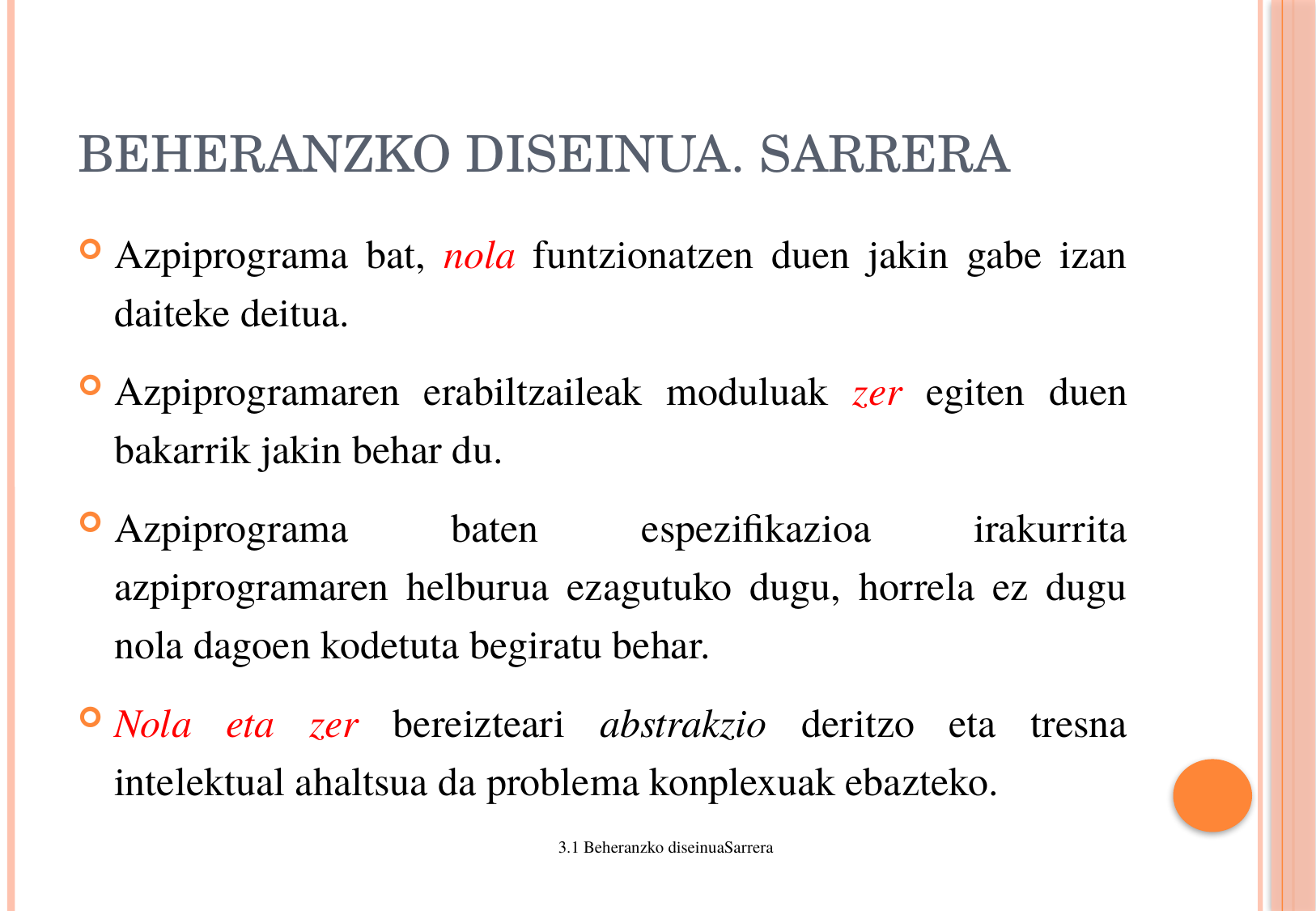

# Beheranzko diseinua. Sarrera
Azpiprograma bat, nola funtzionatzen duen jakin gabe izan daiteke deitua.
Azpiprogramaren erabiltzaileak moduluak zer egiten duen bakarrik jakin behar du.
Azpiprograma baten espezifikazioa irakurrita azpiprogramaren helburua ezagutuko dugu, horrela ez dugu nola dagoen kodetuta begiratu behar.
Nola eta zer bereizteari abstrakzio deritzo eta tresna intelektual ahaltsua da problema konplexuak ebazteko.
3.1 Beheranzko diseinuaSarrera